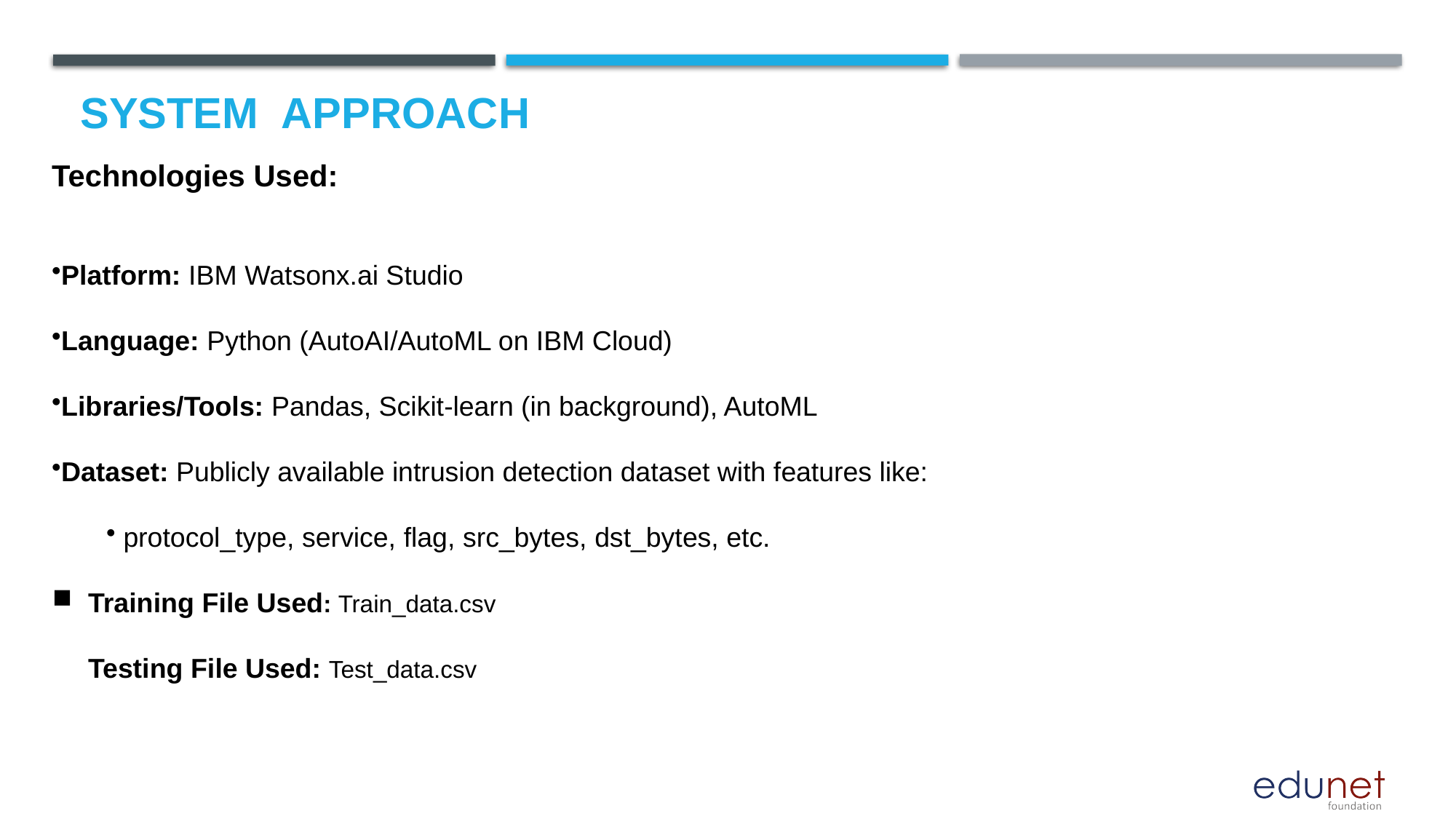

# System  Approach
Technologies Used:

Platform: IBM Watsonx.ai Studio
Language: Python (AutoAI/AutoML on IBM Cloud)
Libraries/Tools: Pandas, Scikit-learn (in background), AutoML
Dataset: Publicly available intrusion detection dataset with features like:
 protocol_type, service, flag, src_bytes, dst_bytes, etc.
Training File Used: Train_data.csv
Testing File Used: Test_data.csv